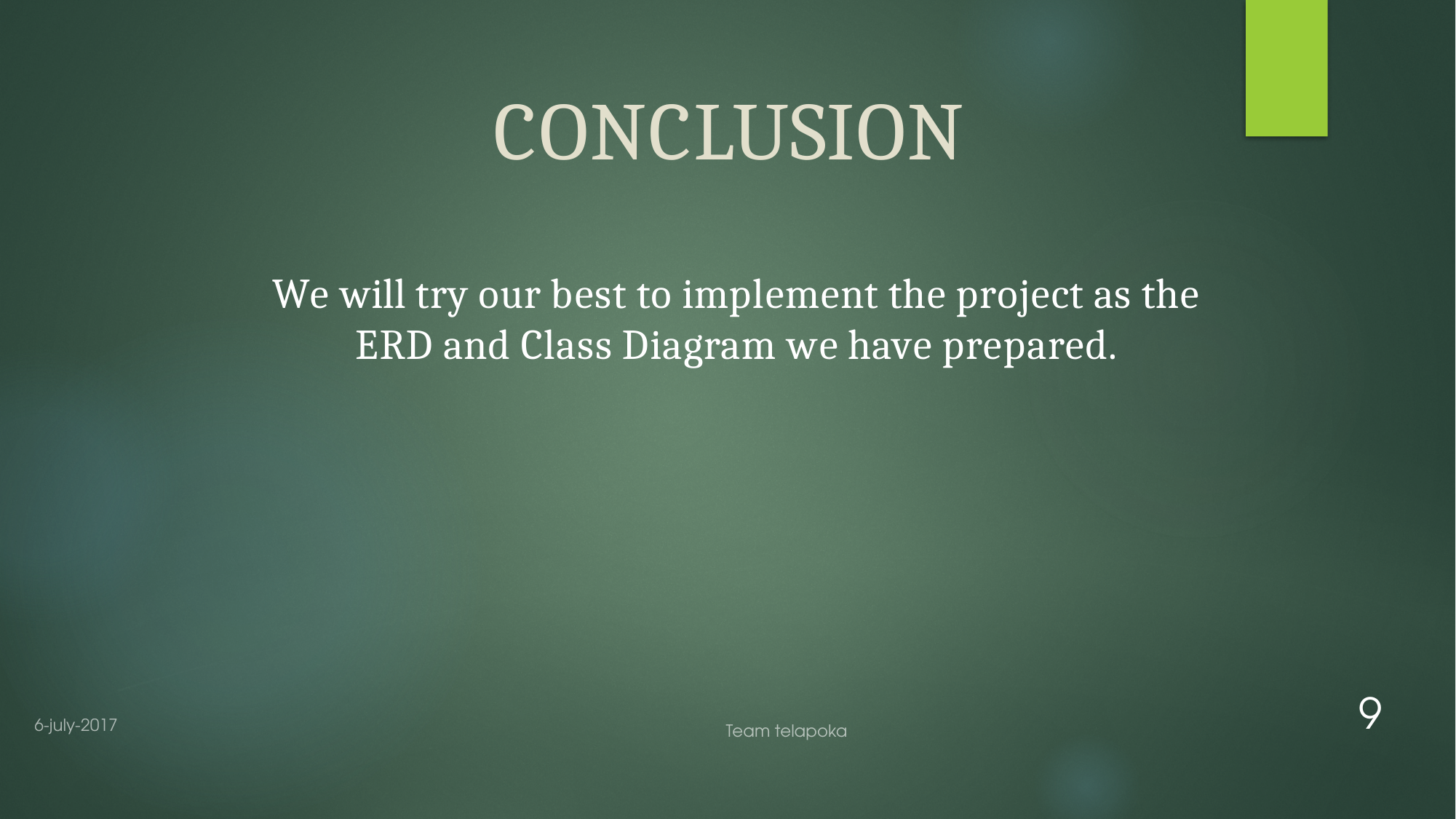

# CONCLUSION
We will try our best to implement the project as the ERD and Class Diagram we have prepared.

9
Team telapoka
6-july-2017